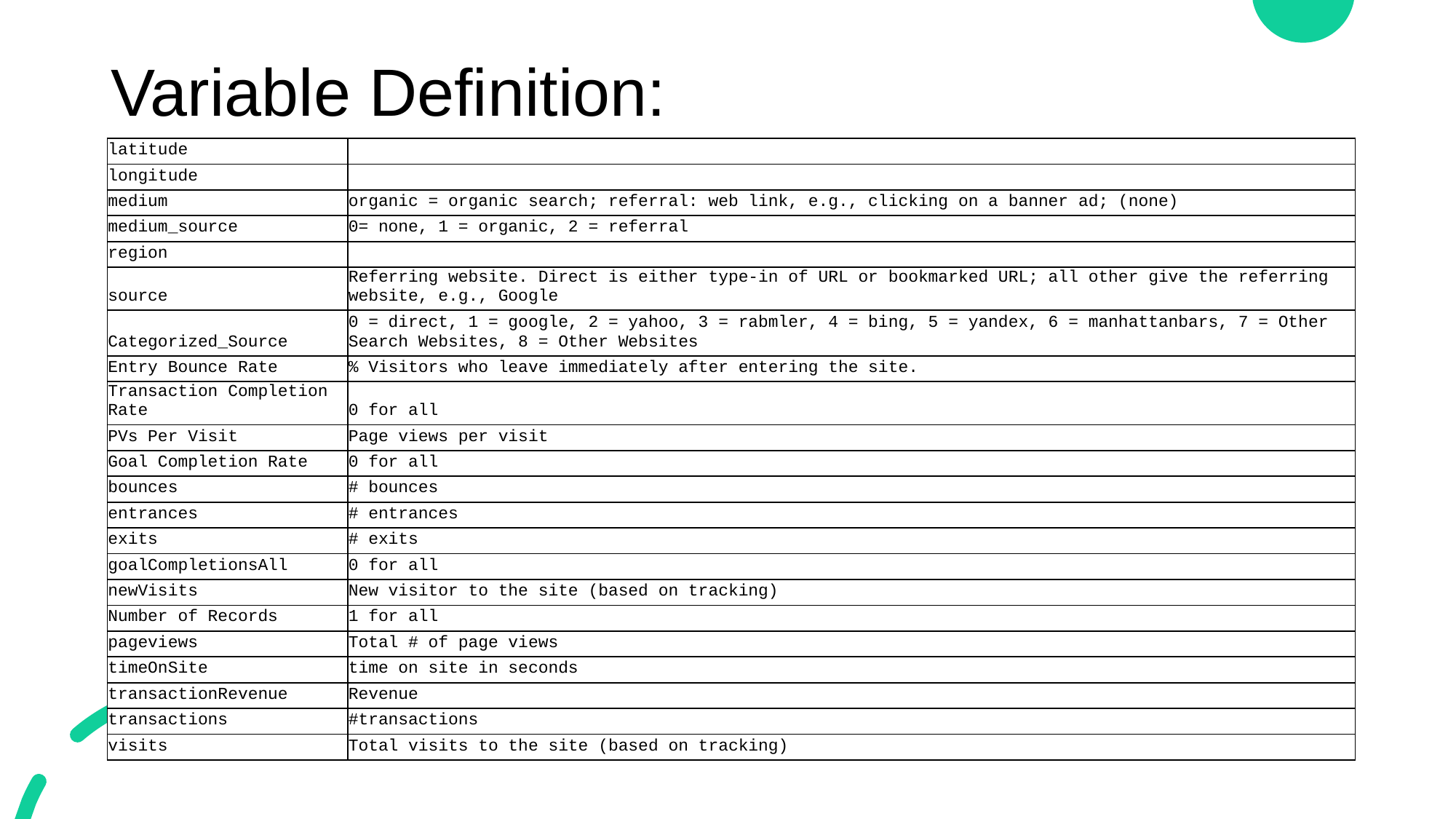

# Variable Definition:
| latitude |  |
| --- | --- |
| longitude |  |
| medium | organic = organic search; referral: web link, e.g., clicking on a banner ad; (none) |
| medium\_source | 0= none, 1 = organic, 2 = referral |
| region |  |
| source | Referring website. Direct is either type-in of URL or bookmarked URL; all other give the referring website, e.g., Google |
| Categorized\_Source | 0 = direct, 1 = google, 2 = yahoo, 3 = rabmler, 4 = bing, 5 = yandex, 6 = manhattanbars, 7 = Other Search Websites, 8 = Other Websites |
| Entry Bounce Rate | % Visitors who leave immediately after entering the site. |
| Transaction Completion Rate | 0 for all |
| PVs Per Visit | Page views per visit |
| Goal Completion Rate | 0 for all |
| bounces | # bounces |
| entrances | # entrances |
| exits | # exits |
| goalCompletionsAll | 0 for all |
| newVisits | New visitor to the site (based on tracking) |
| Number of Records | 1 for all |
| pageviews | Total # of page views |
| timeOnSite | time on site in seconds |
| transactionRevenue | Revenue |
| transactions | #transactions |
| visits | Total visits to the site (based on tracking) |